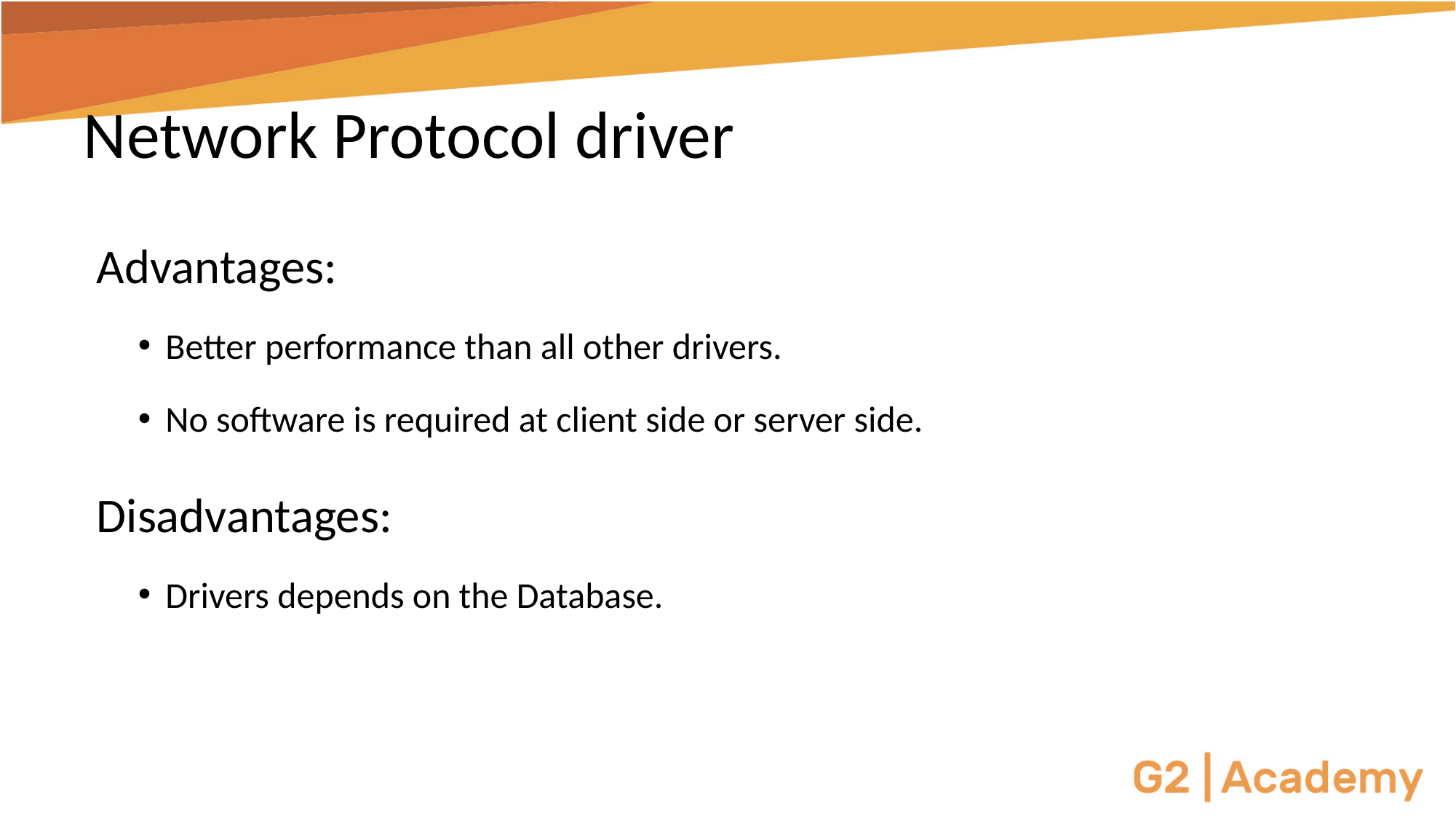

# Network Protocol driver
Advantages:
Better performance than all other drivers.
No software is required at client side or server side.
Disadvantages:
Drivers depends on the Database.